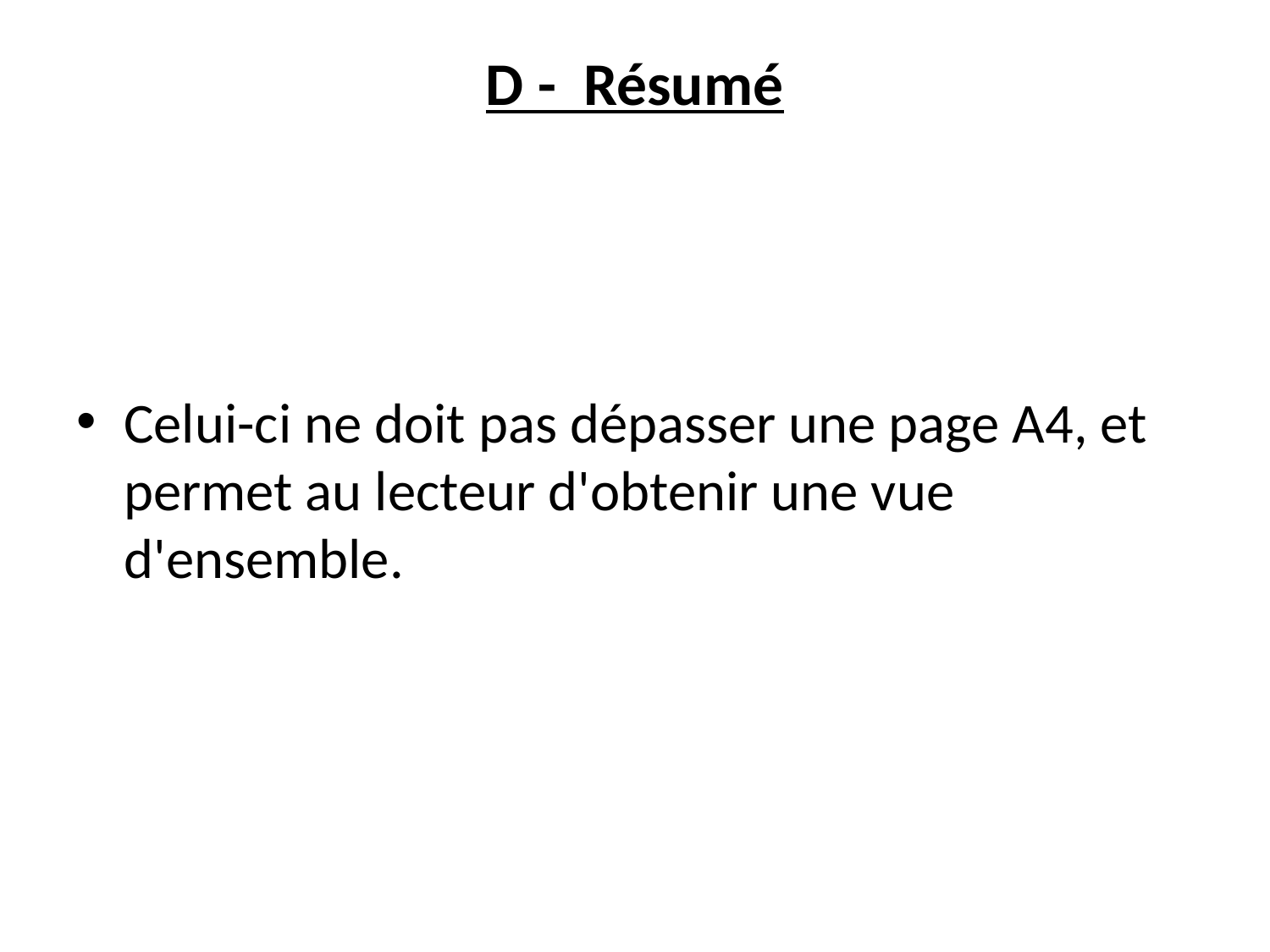

# D -  Résumé

Celui-ci ne doit pas dépasser une page A4, et permet au lecteur d'obtenir une vue d'ensemble.